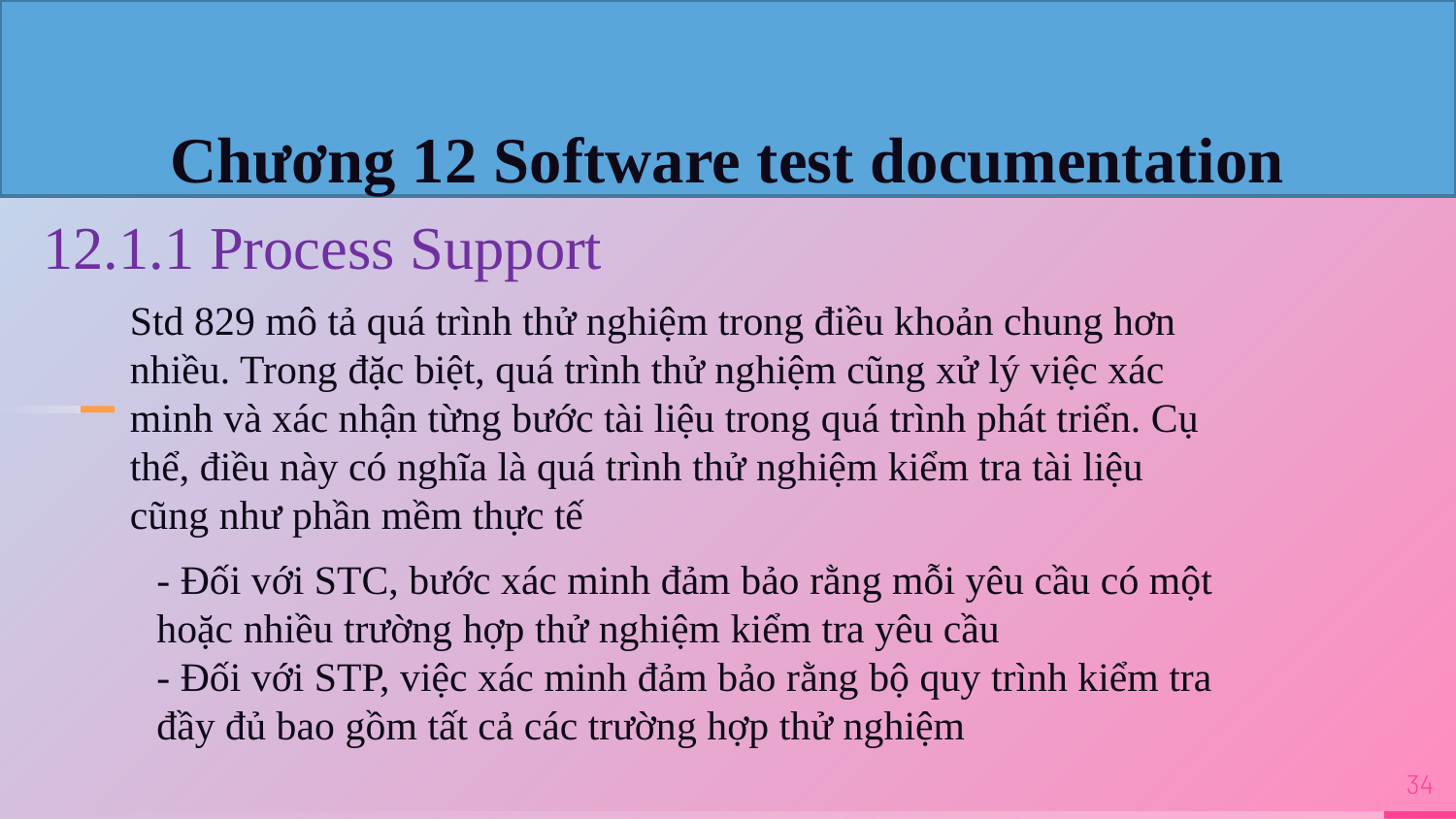

Chương 12 Software test documentation
12.1.1 Process Support
Std 829 mô tả quá trình thử nghiệm trong điều khoản chung hơn nhiều. Trong đặc biệt, quá trình thử nghiệm cũng xử lý việc xác minh và xác nhận từng bước tài liệu trong quá trình phát triển. Cụ thể, điều này có nghĩa là quá trình thử nghiệm kiểm tra tài liệu cũng như phần mềm thực tế
- Đối với STC, bước xác minh đảm bảo rằng mỗi yêu cầu có một hoặc nhiều trường hợp thử nghiệm kiểm tra yêu cầu
- Đối với STP, việc xác minh đảm bảo rằng bộ quy trình kiểm tra đầy đủ bao gồm tất cả các trường hợp thử nghiệm
34